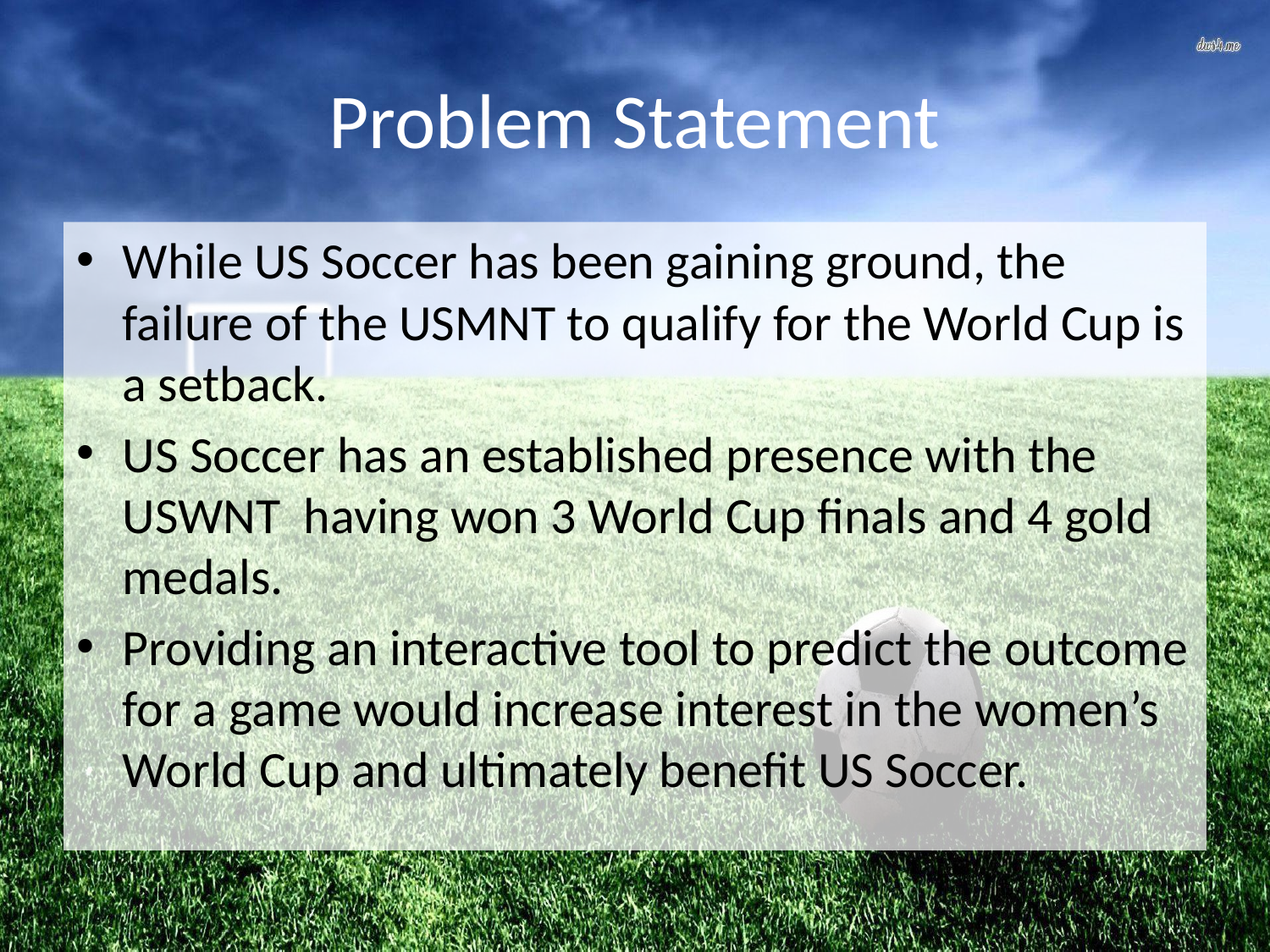

# Problem Statement
While US Soccer has been gaining ground, the failure of the USMNT to qualify for the World Cup is a setback.
US Soccer has an established presence with the USWNT  having won 3 World Cup finals and 4 gold  medals.
Providing an interactive tool to predict the outcome for a game would increase interest in the women’s World Cup and ultimately benefit US Soccer.